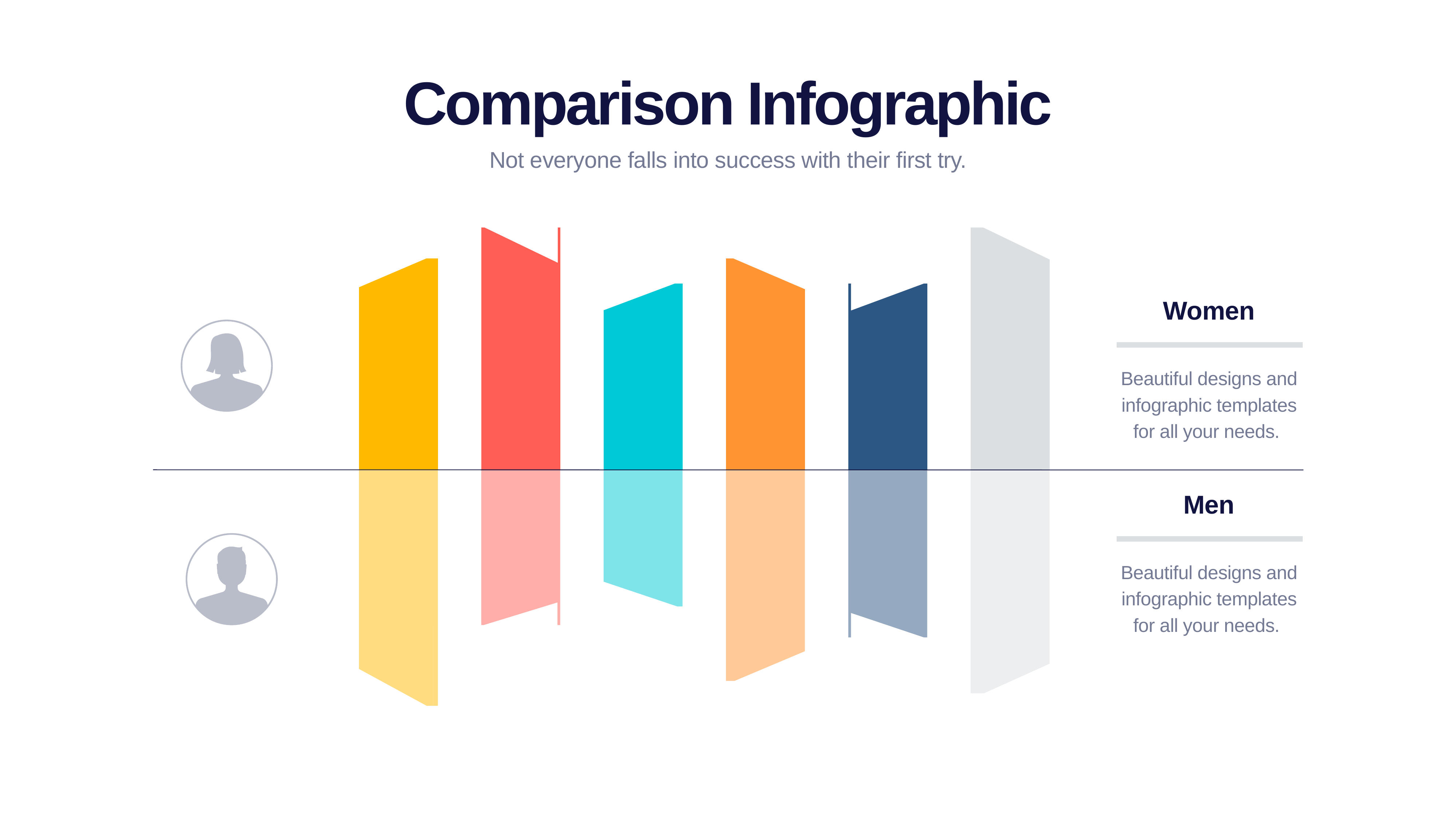

Comparison Infographic
 Not everyone falls into success with their first try.

### Chart

| Category | Series 1 | Series 2 |
|---|---|---|
| Category 1 | 3.4 | -3.8 |
| Category 2 | 3.9 | -2.5 |
| Category 3 | 3.0 | -2.2 |
| Category 4 | 3.4 | -3.4 |
| Category 5 | 3.0 | -2.7 |
| Category 6 | 3.9 | -3.6 |

Women

Beautiful designs and infographic templates for all your needs.

Men

Beautiful designs and infographic templates for all your needs.